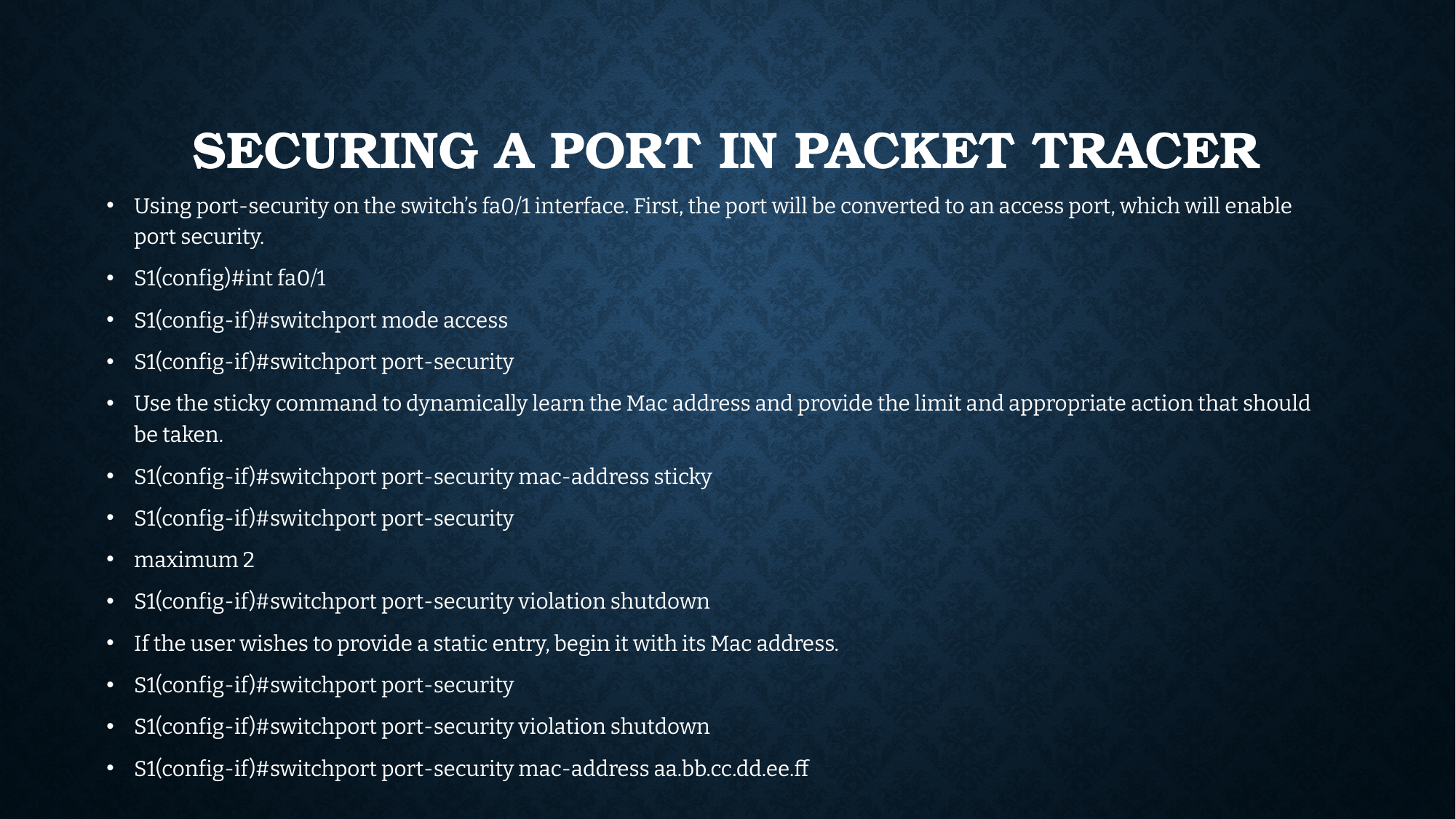

# Securing a port in Packet tracer
Using port-security on the switch’s fa0/1 interface. First, the port will be converted to an access port, which will enable port security.
S1(config)#int fa0/1
S1(config-if)#switchport mode access
S1(config-if)#switchport port-security
Use the sticky command to dynamically learn the Mac address and provide the limit and appropriate action that should be taken.
S1(config-if)#switchport port-security mac-address sticky
S1(config-if)#switchport port-security
maximum 2
S1(config-if)#switchport port-security violation shutdown
If the user wishes to provide a static entry, begin it with its Mac address.
S1(config-if)#switchport port-security
S1(config-if)#switchport port-security violation shutdown
S1(config-if)#switchport port-security mac-address aa.bb.cc.dd.ee.ff